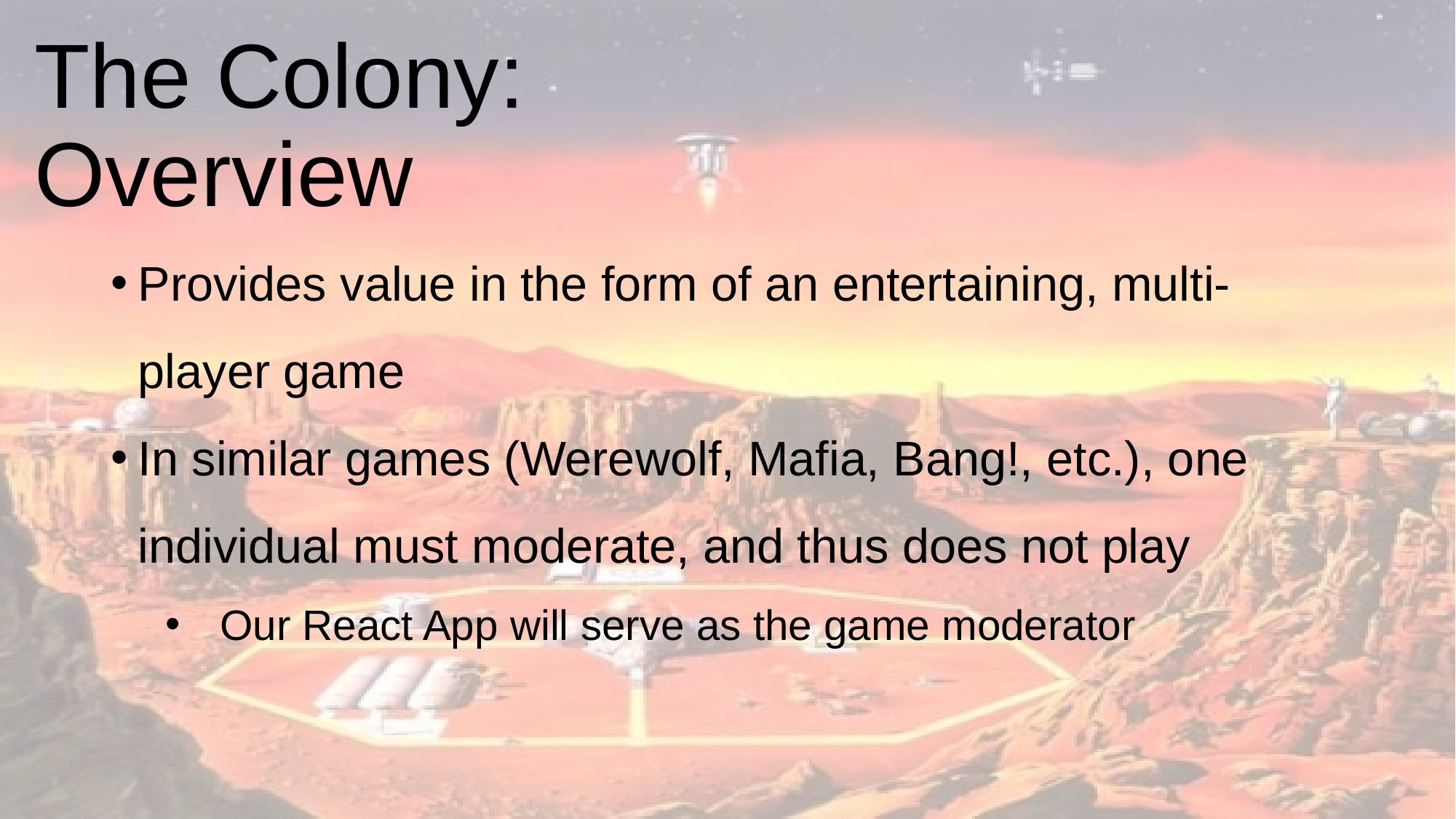

# The Colony: Overview
Provides value in the form of an entertaining, multi-player game
In similar games (Werewolf, Mafia, Bang!, etc.), one individual must moderate, and thus does not play
Our React App will serve as the game moderator